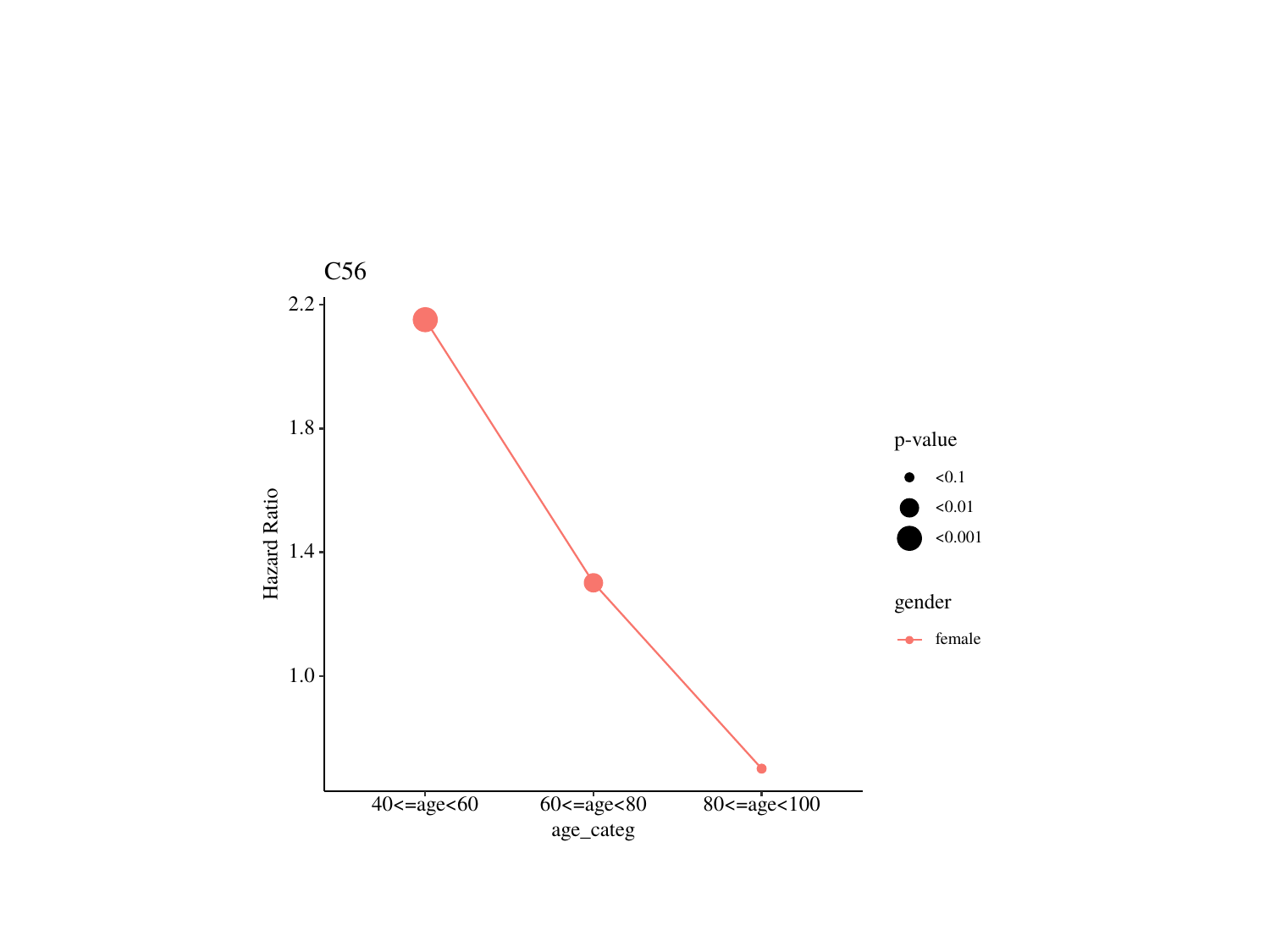

#

C56
2.2

1.8

p-value
<0.1

<0.01

<0.001
Hazard Ratio
1.4

gender
female

1.0

40<=age<60
60<=age<80
80<=age<100
age_categ